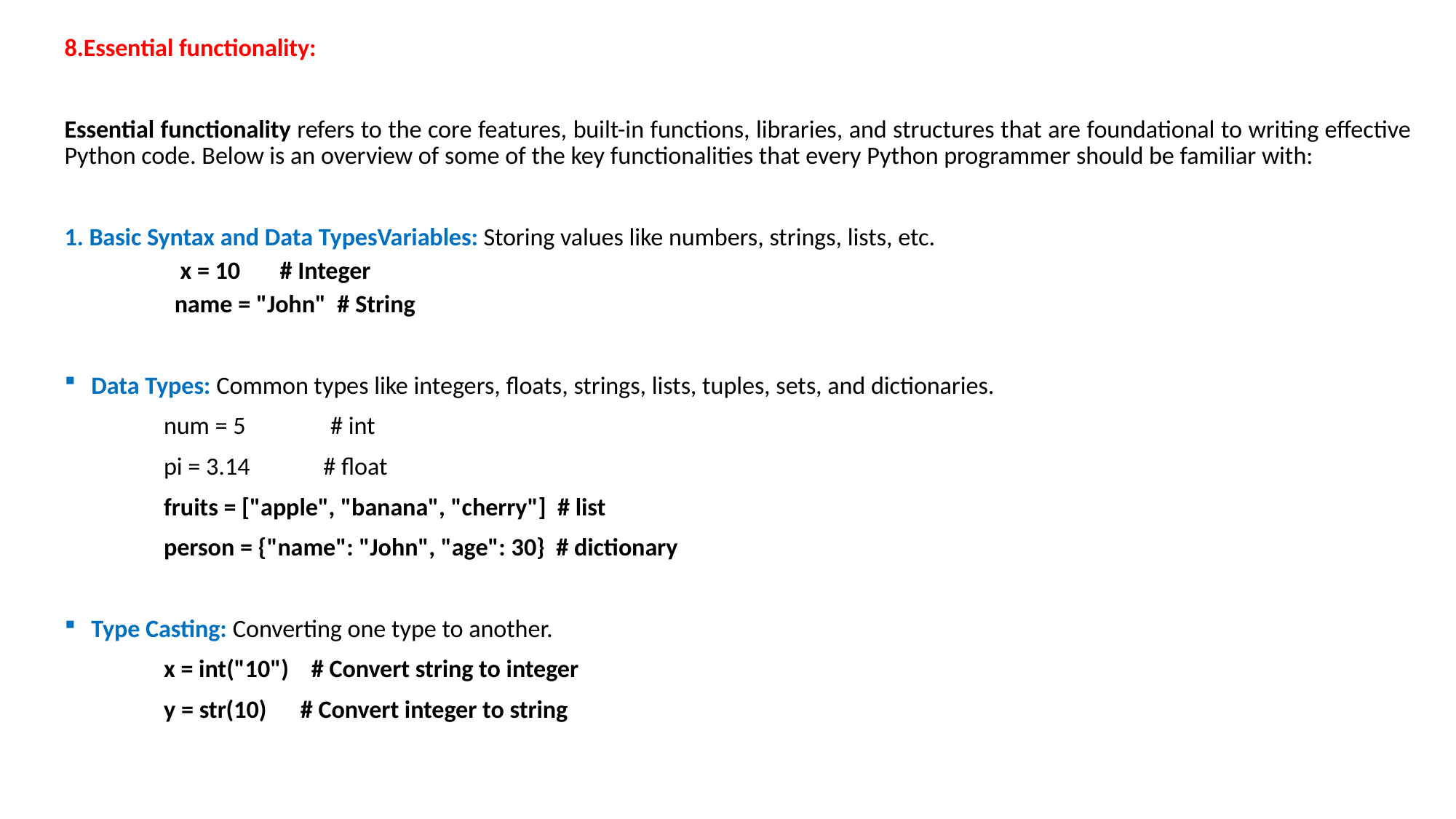

8.Essential functionality:

Essential functionality refers to the core features, built-in functions, libraries, and structures that are foundational to writing effective Python code. Below is an overview of some of the key functionalities that every Python programmer should be familiar with:

1. Basic Syntax and Data TypesVariables: Storing values like numbers, strings, lists, etc.
           x = 10       # Integer
          name = "John"  # String

Data Types: Common types like integers, floats, strings, lists, tuples, sets, and dictionaries.
	num = 5               # int
	pi = 3.14             # float
	fruits = ["apple", "banana", "cherry"]  # list
	person = {"name": "John", "age": 30}  # dictionary

Type Casting: Converting one type to another.
	x = int("10")    # Convert string to integer
	y = str(10)      # Convert integer to string